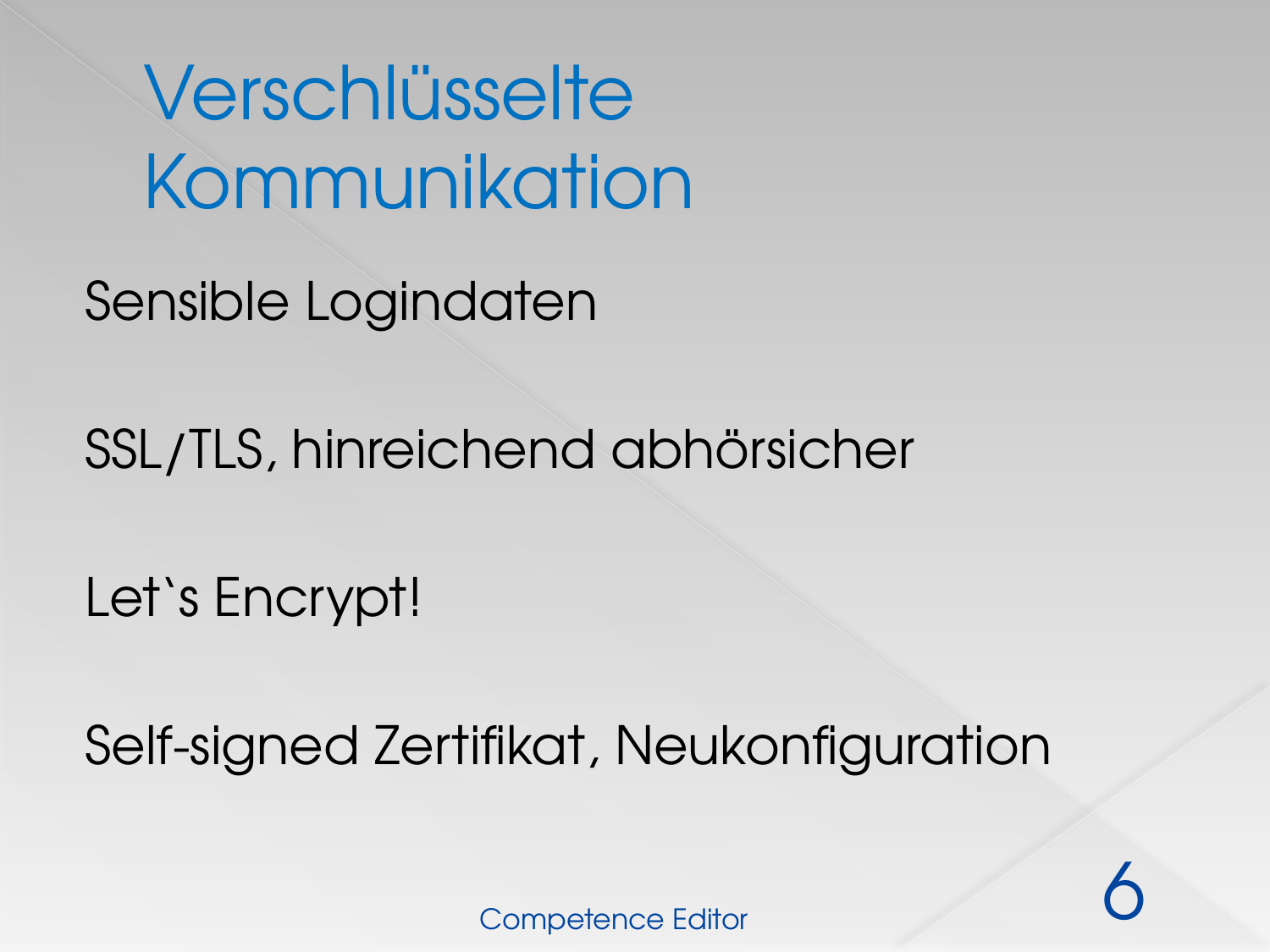

# Verschlüsselte Kommunikation
Sensible Logindaten

SSL/TLS, hinreichend abhörsicher

Let‘s Encrypt!

Self-signed Zertifikat, Neukonfiguration
Competence Editor

6